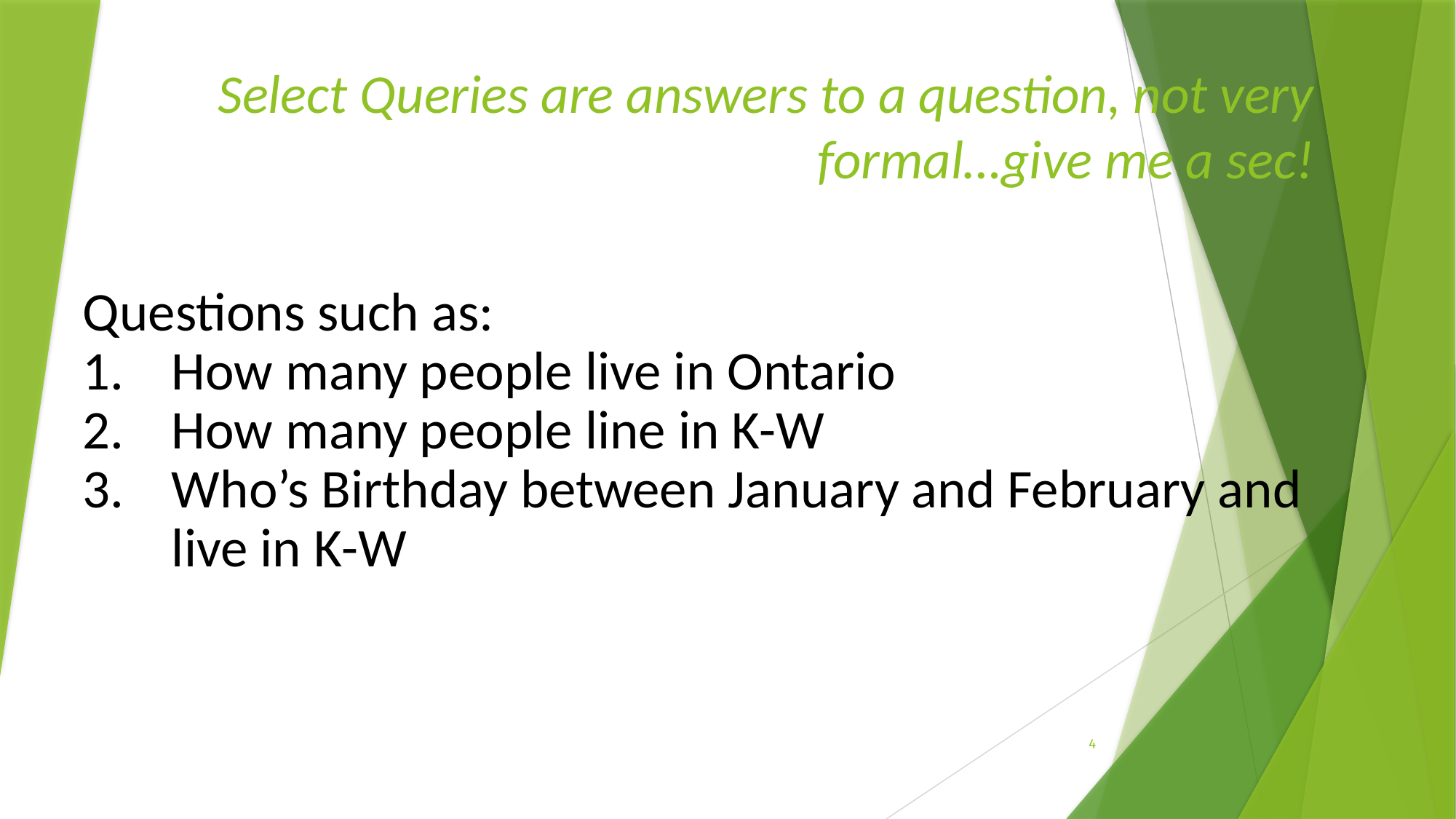

# Select Queries are answers to a question, not very formal…give me a sec!
Questions such as:
How many people live in Ontario
How many people line in K-W
Who’s Birthday between January and February and live in K-W
4